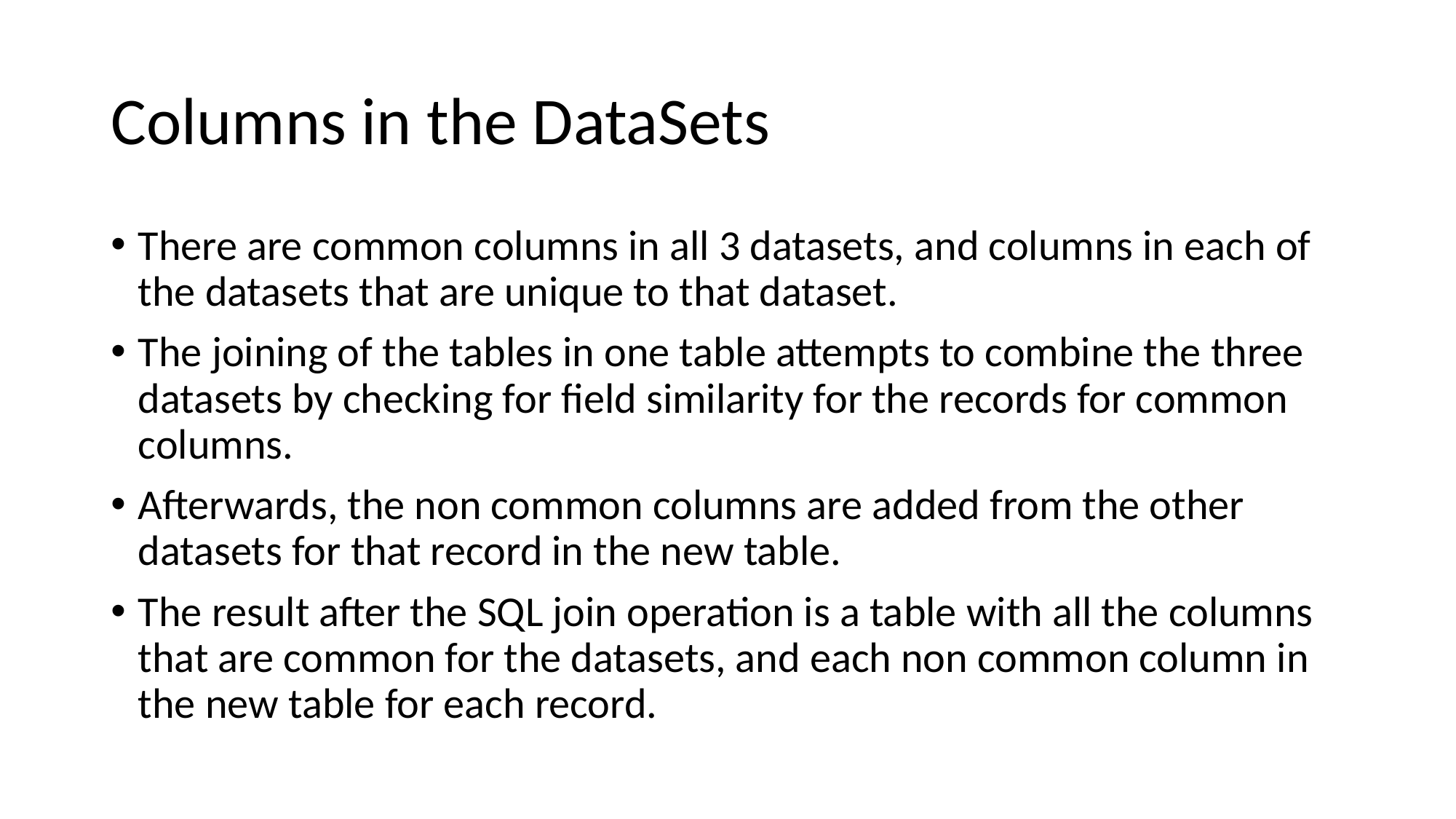

# Columns in the DataSets
There are common columns in all 3 datasets, and columns in each of the datasets that are unique to that dataset.
The joining of the tables in one table attempts to combine the three datasets by checking for field similarity for the records for common columns.
Afterwards, the non common columns are added from the other datasets for that record in the new table.
The result after the SQL join operation is a table with all the columns that are common for the datasets, and each non common column in the new table for each record.